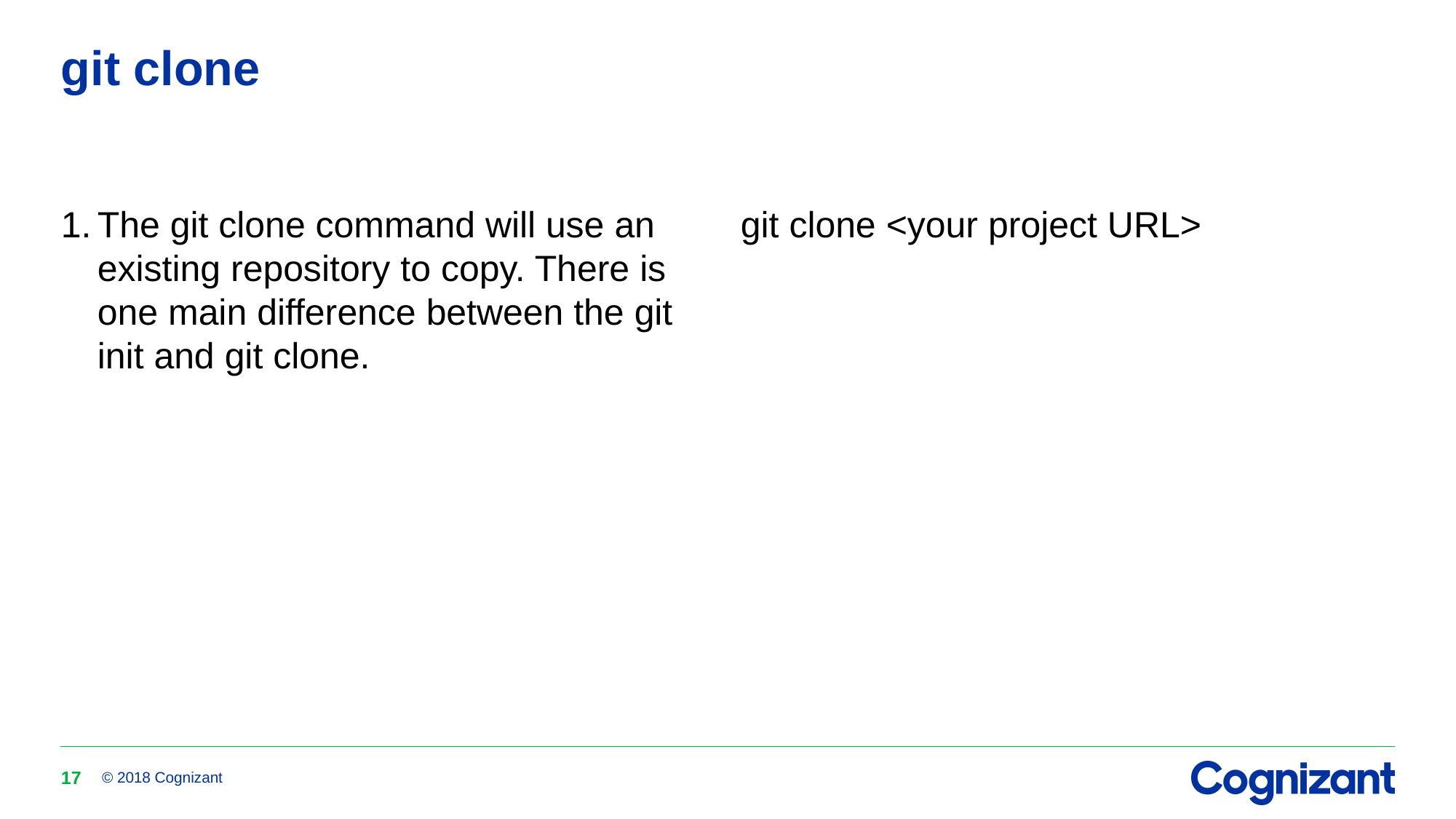

# git clone
The git clone command will use an existing repository to copy. There is one main difference between the git init and git clone.
git clone <your project URL>
17
© 2018 Cognizant